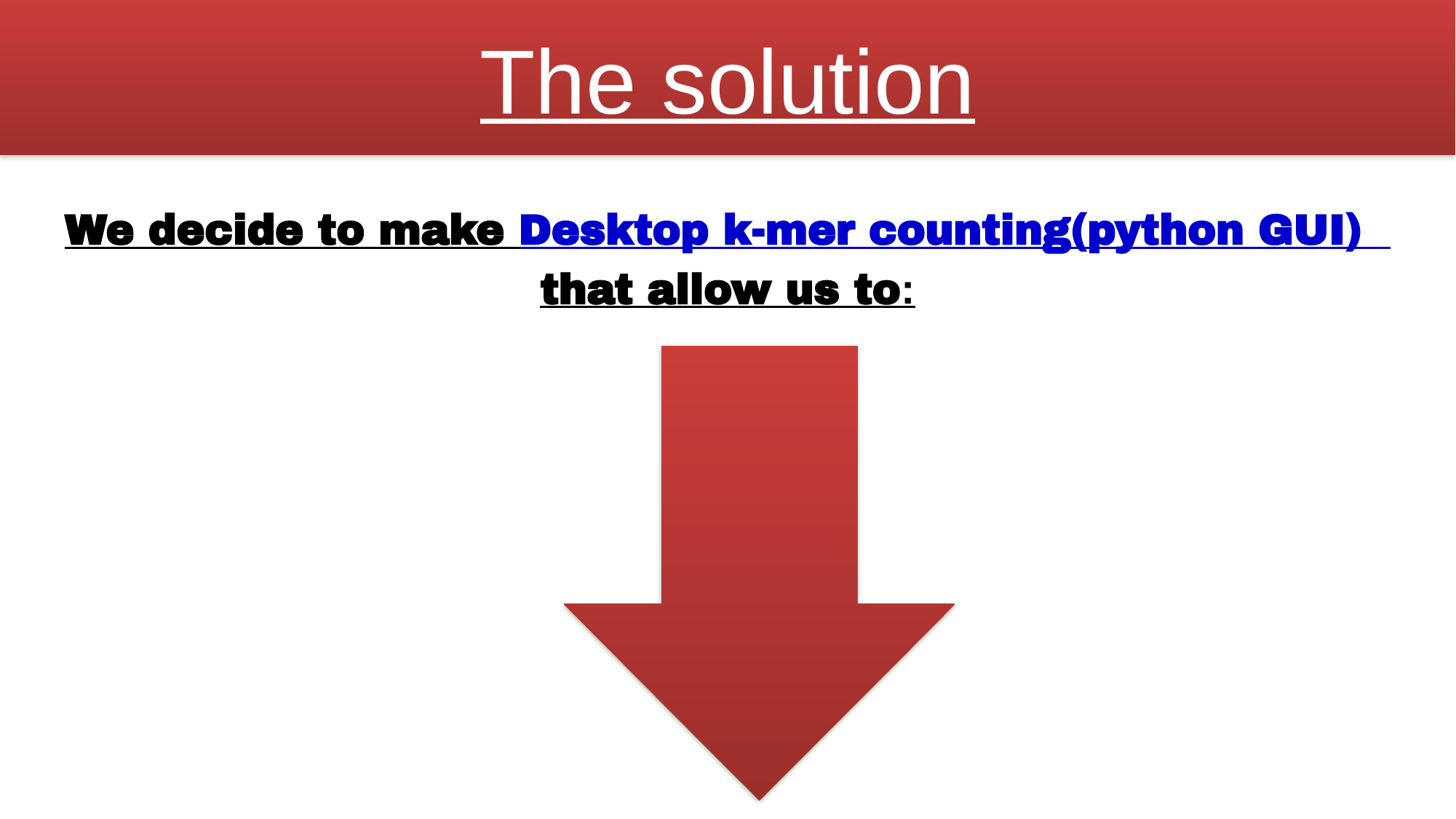

# The solution
We decide to make Desktop k-mer counting(python GUI)
that allow us to: